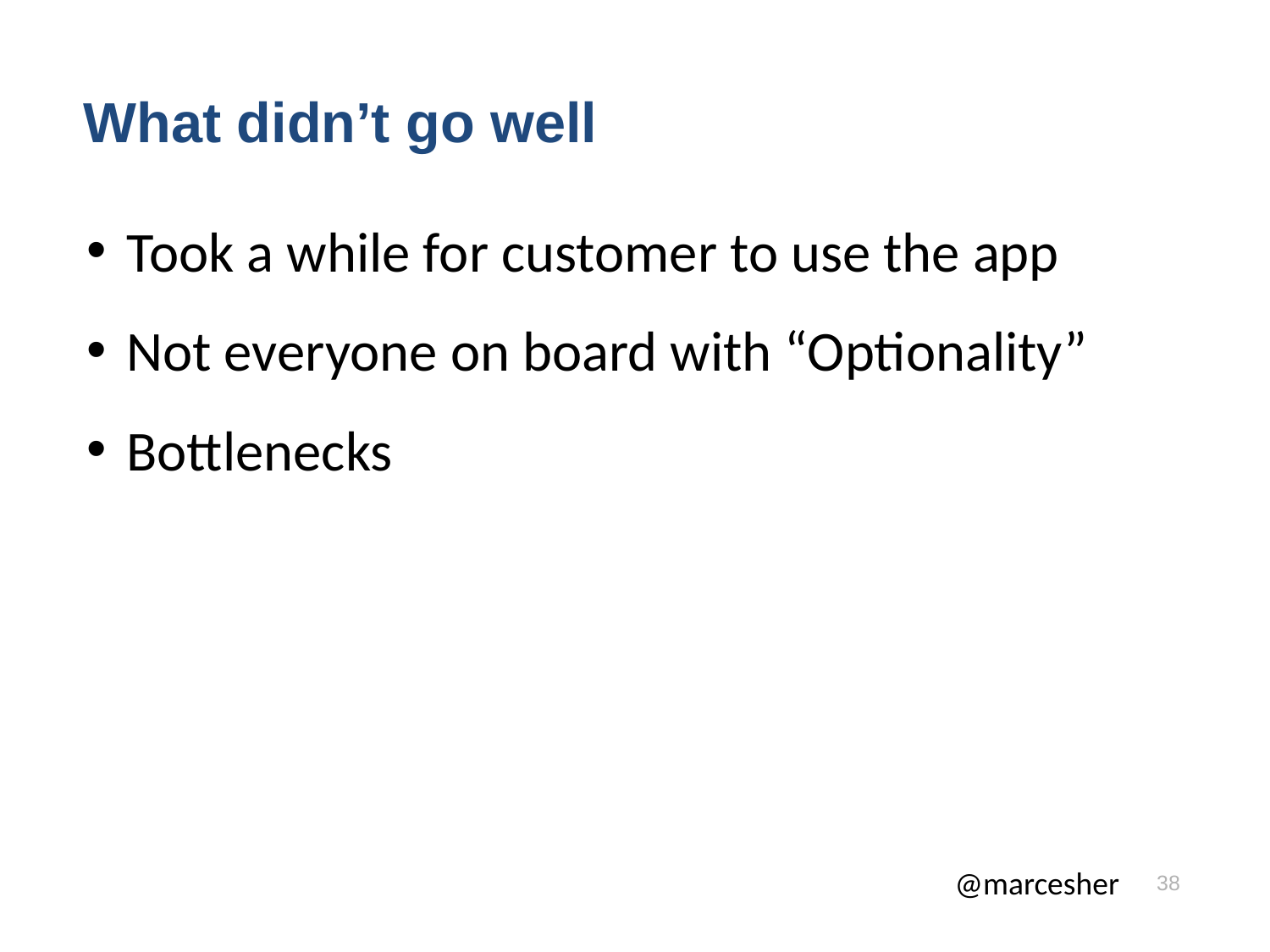

What didn’t go well
Took a while for customer to use the app
Not everyone on board with “Optionality”
Bottlenecks
38